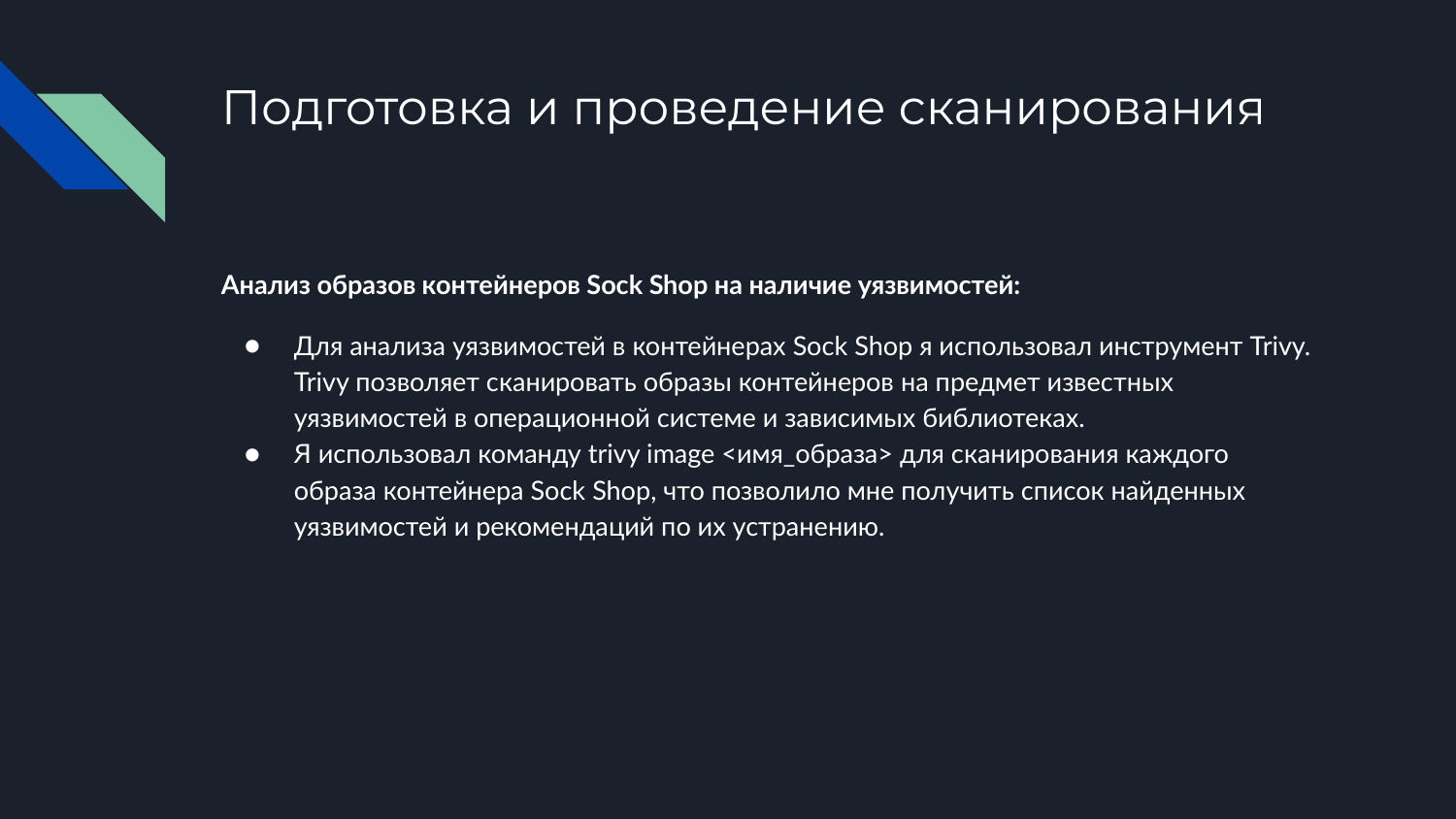

# Подготовка и проведение сканирования
Анализ образов контейнеров Sock Shop на наличие уязвимостей:
Для анализа уязвимостей в контейнерах Sock Shop я использовал инструмент Trivy. Trivy позволяет сканировать образы контейнеров на предмет известных уязвимостей в операционной системе и зависимых библиотеках.
Я использовал команду trivy image <имя_образа> для сканирования каждого образа контейнера Sock Shop, что позволило мне получить список найденных уязвимостей и рекомендаций по их устранению.